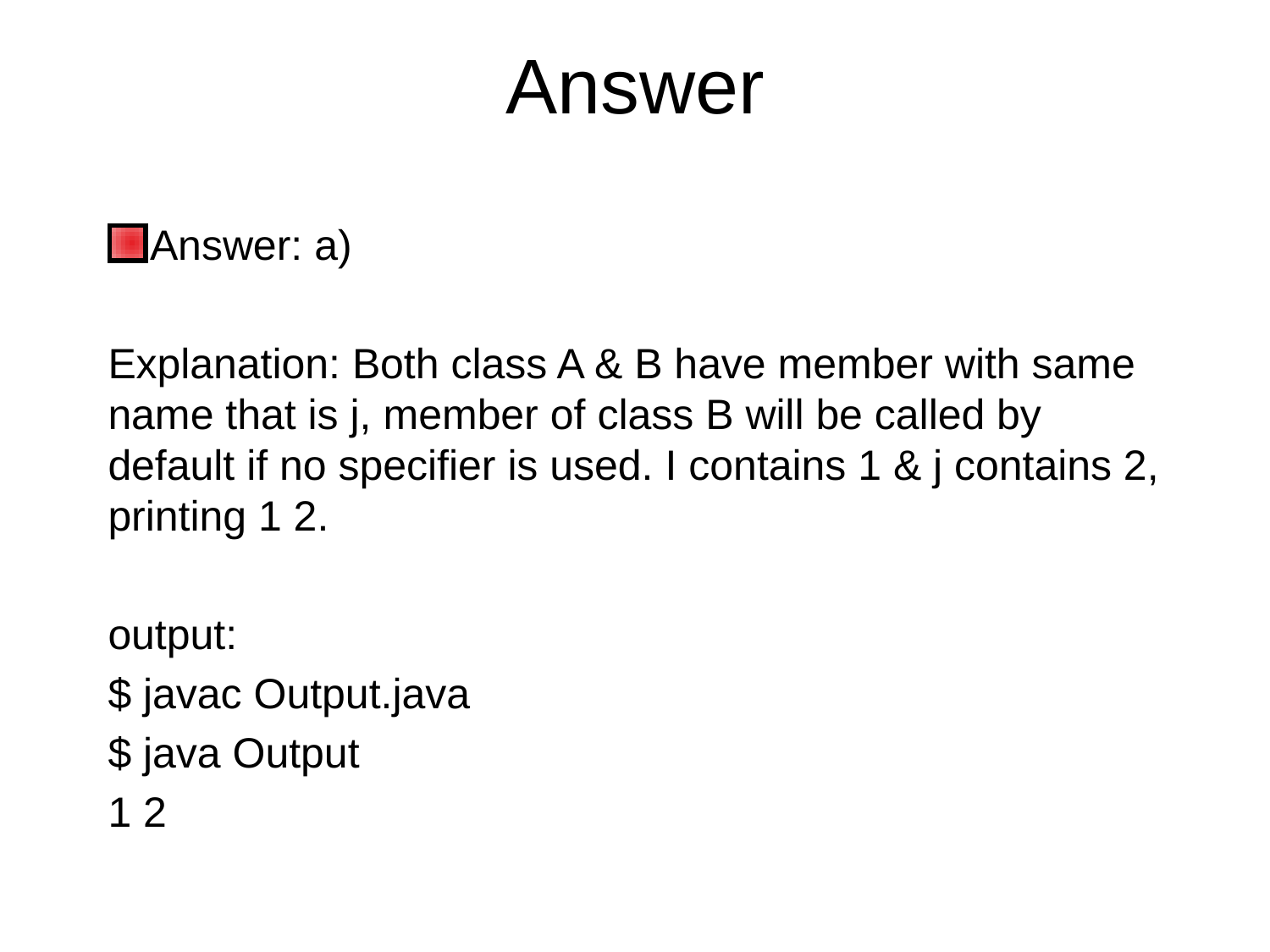

# Answer
Answer: a)

Explanation: Both class A & B have member with same name that is j, member of class B will be called by default if no specifier is used. I contains 1 & j contains 2, printing 1 2.

output:
$ javac Output.java
$ java Output
1 2